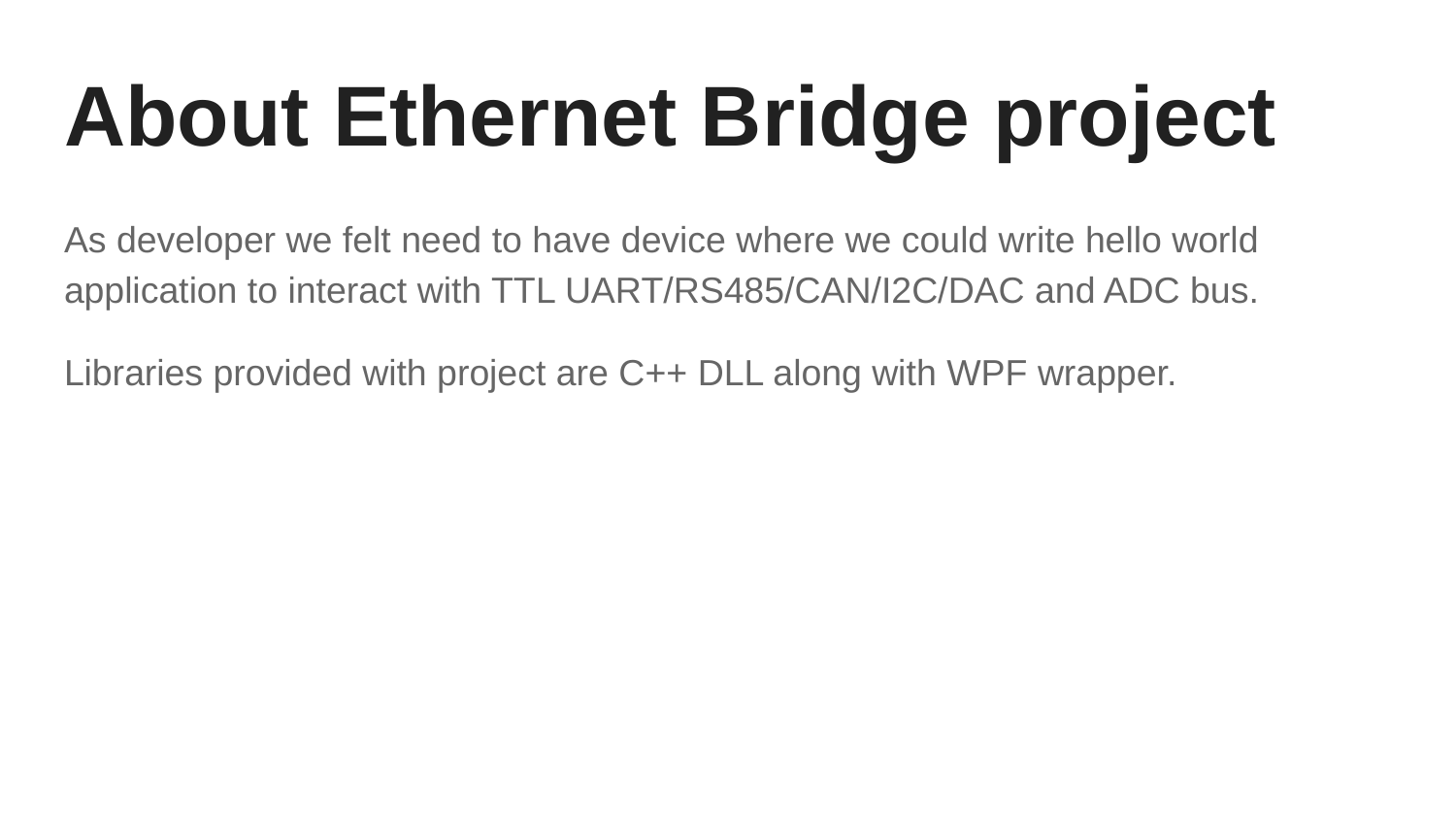

# About Ethernet Bridge project
As developer we felt need to have device where we could write hello world application to interact with TTL UART/RS485/CAN/I2C/DAC and ADC bus.
Libraries provided with project are C++ DLL along with WPF wrapper.